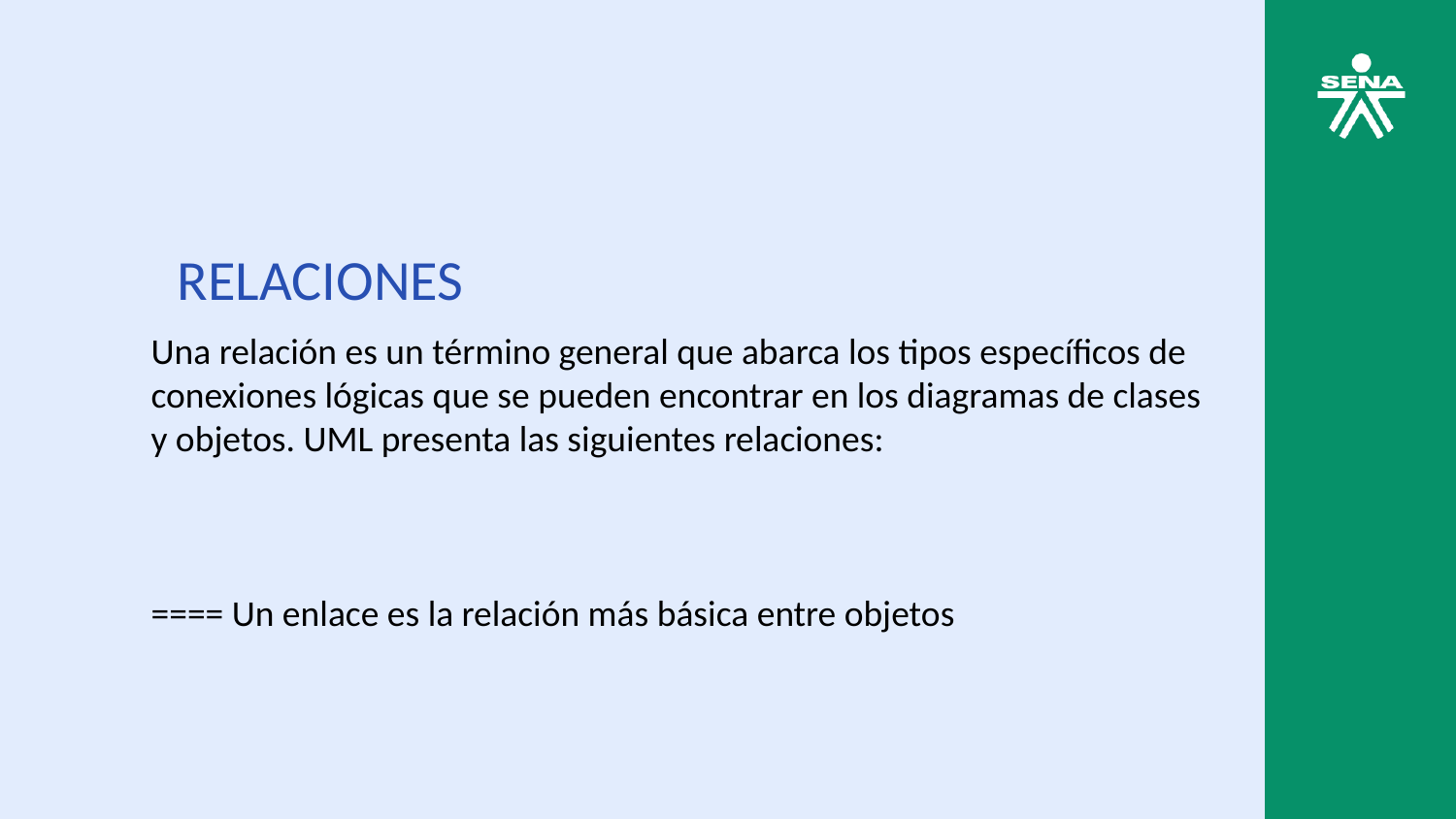

RELACIONES
Una relación es un término general que abarca los tipos específicos de conexiones lógicas que se pueden encontrar en los diagramas de clases y objetos. UML presenta las siguientes relaciones:

==== Un enlace es la relación más básica entre objetos